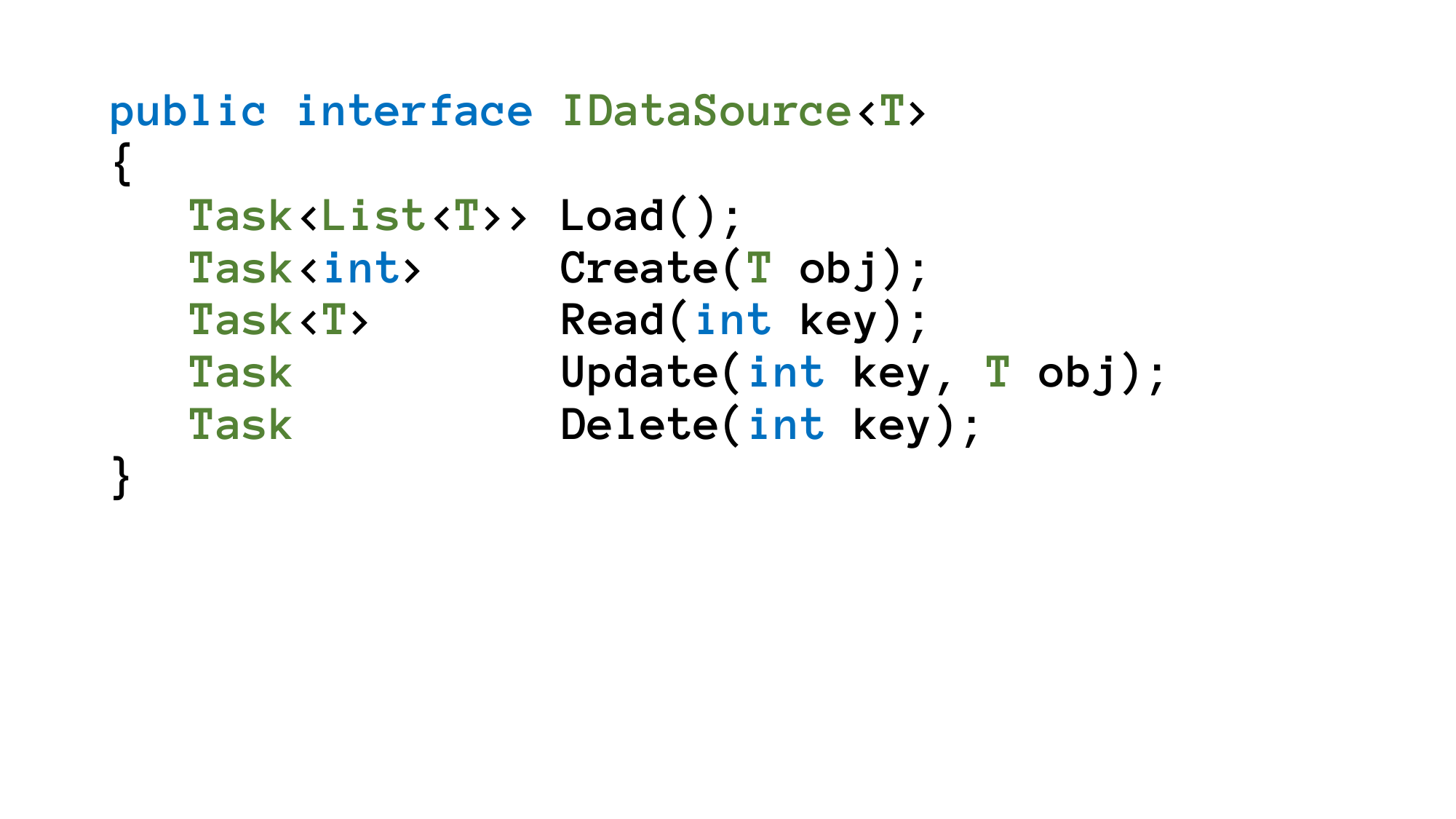

public interface IDataSource<T>
{
   Task<List<T>> Load();
   Task<int>     Create(T obj);
   Task<T>       Read(int key);
   Task          Update(int key, T obj);
   Task          Delete(int key);
}